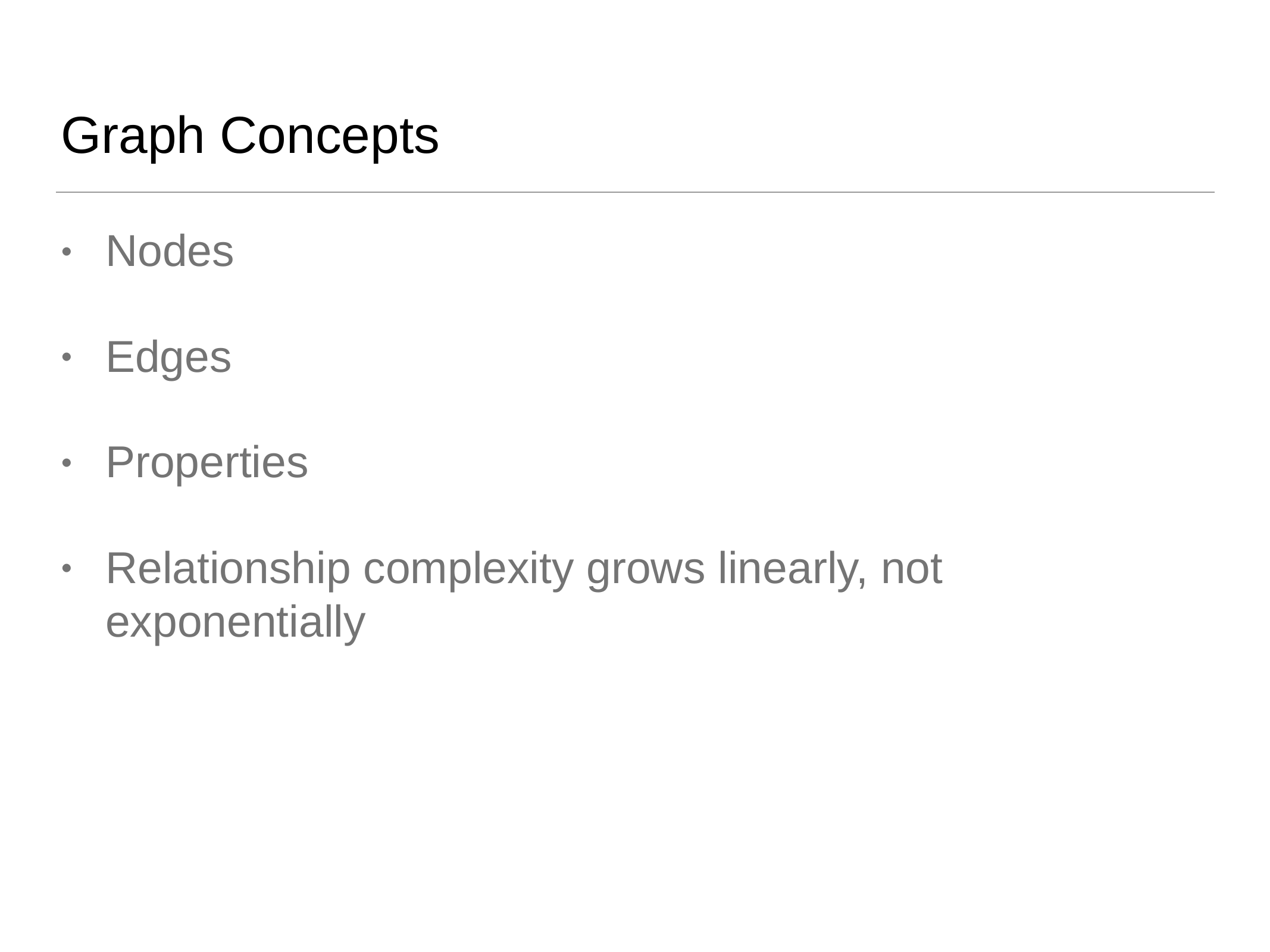

# Graph Concepts
Nodes
Edges
Properties
Relationship complexity grows linearly, not exponentially